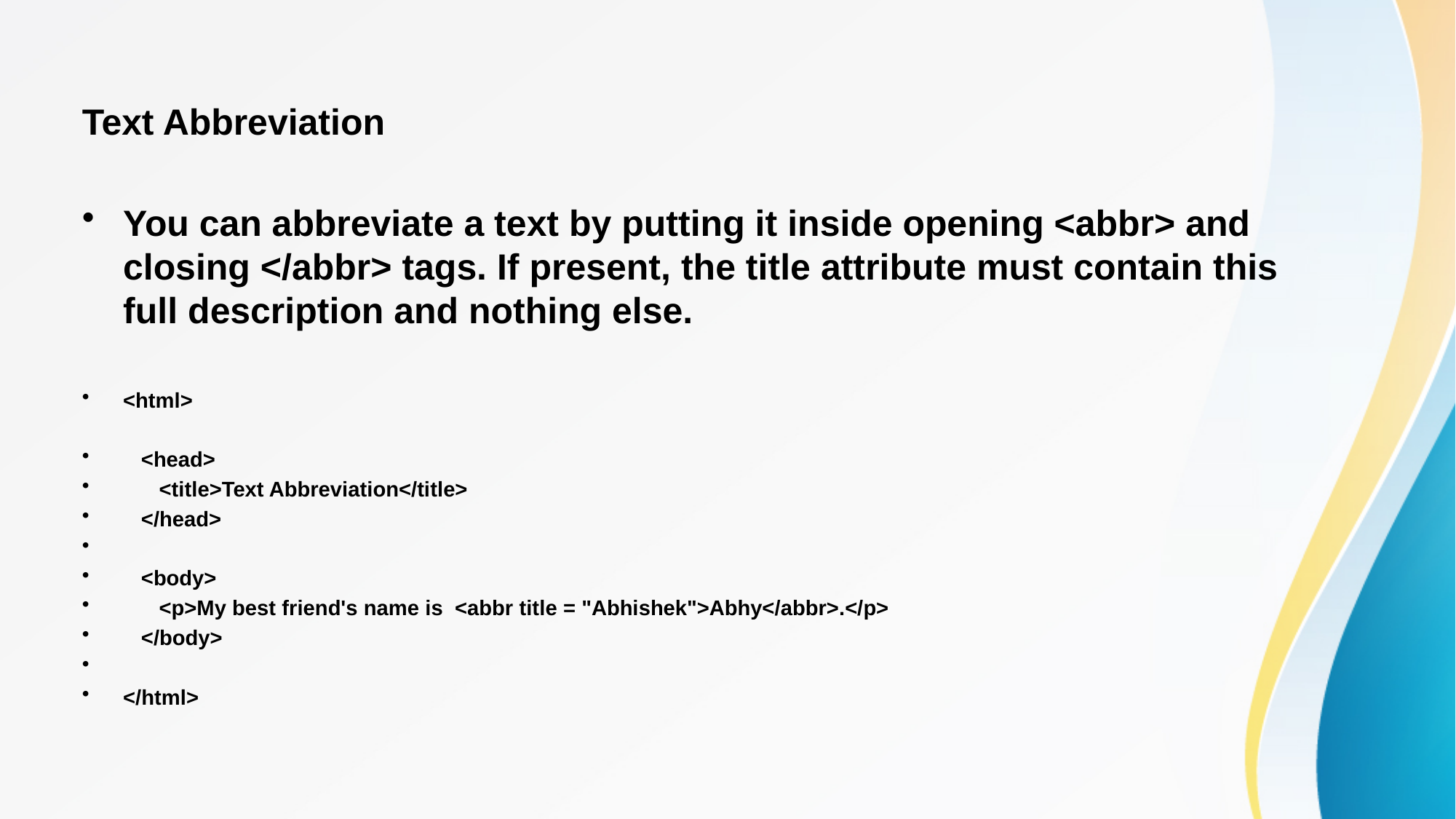

Text Abbreviation

You can abbreviate a text by putting it inside opening <abbr> and closing </abbr> tags. If present, the title attribute must contain this full description and nothing else.

<html>

   <head>
      <title>Text Abbreviation</title>
   </head>

   <body>
      <p>My best friend's name is  <abbr title = "Abhishek">Abhy</abbr>.</p>
   </body>

</html>